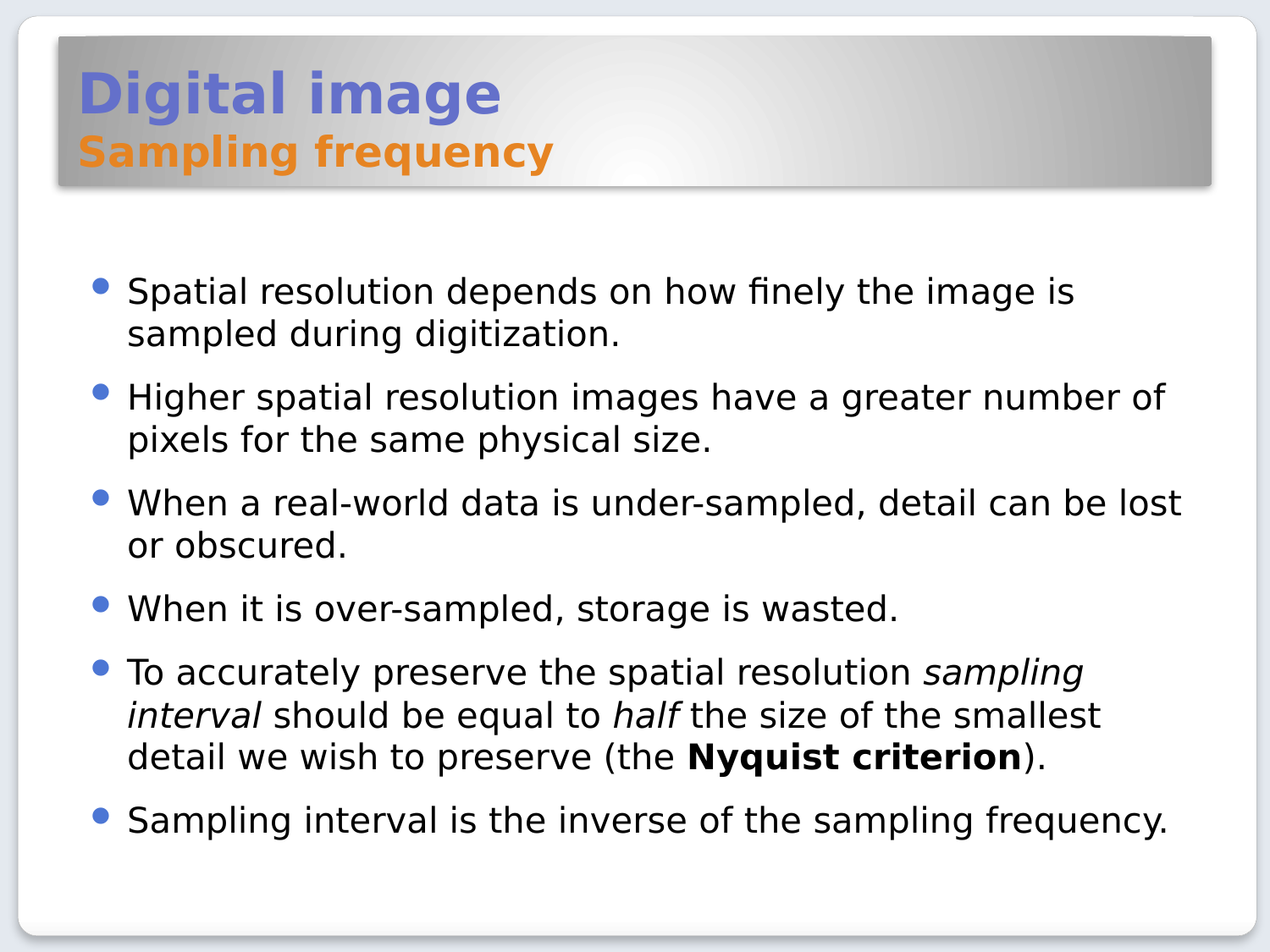

# Digital image Sampling frequency
Spatial resolution depends on how finely the image is sampled during digitization.
Higher spatial resolution images have a greater number of pixels for the same physical size.
When a real-world data is under-sampled, detail can be lost or obscured.
When it is over-sampled, storage is wasted.
To accurately preserve the spatial resolution sampling interval should be equal to half the size of the smallest detail we wish to preserve (the Nyquist criterion).
Sampling interval is the inverse of the sampling frequency.